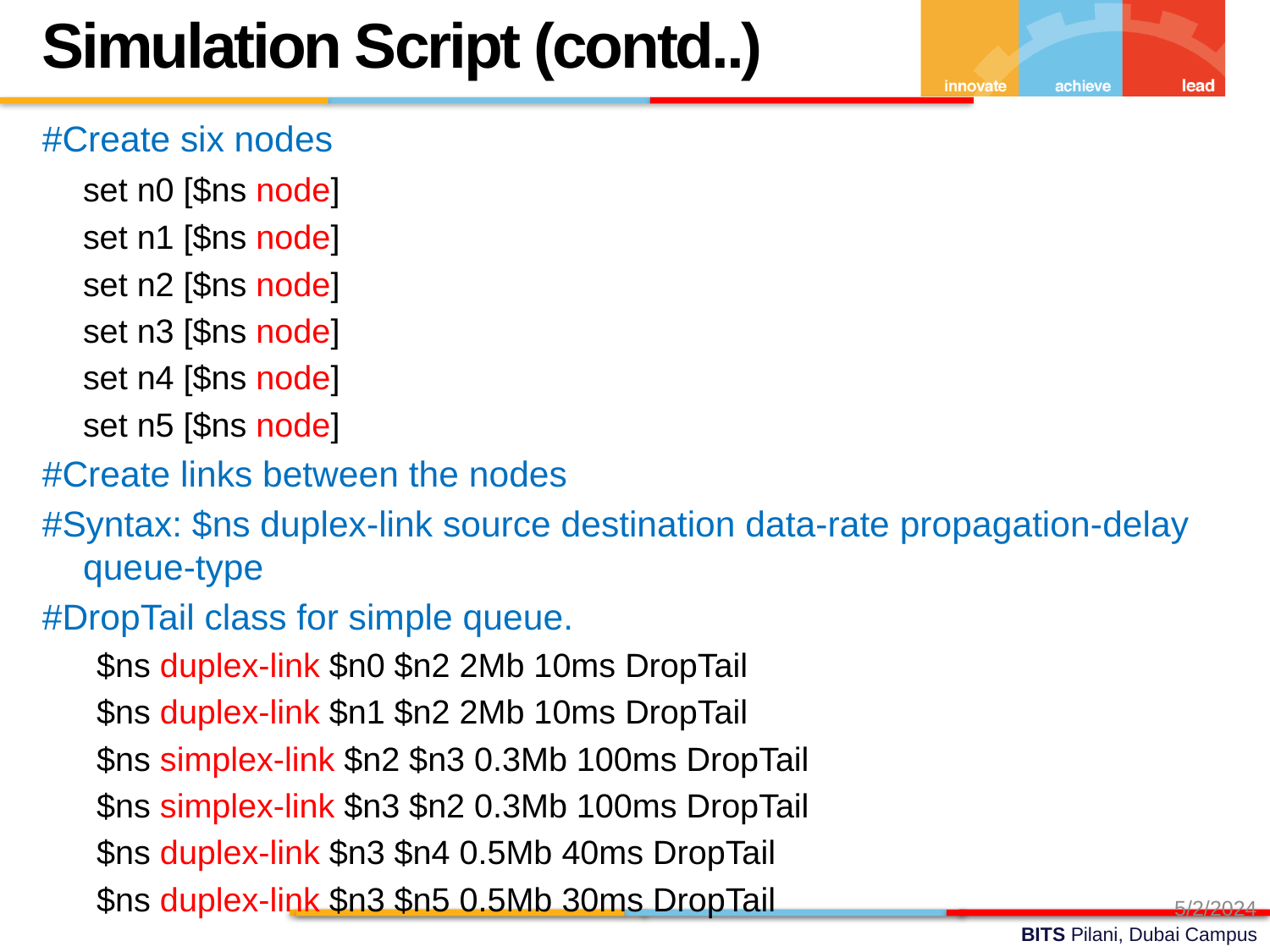

7
Simulation Script (contd..)
#Create six nodes
	set n0 [$ns node]
	set n1 [$ns node]
	set n2 [$ns node]
	set n3 [$ns node]
	set n4 [$ns node]
	set n5 [$ns node]
#Create links between the nodes
#Syntax: $ns duplex-link source destination data-rate propagation-delay queue-type
#DropTail class for simple queue.
$ns duplex-link $n0 $n2 2Mb 10ms DropTail
$ns duplex-link $n1 $n2 2Mb 10ms DropTail
$ns simplex-link $n2 $n3 0.3Mb 100ms DropTail
$ns simplex-link $n3 $n2 0.3Mb 100ms DropTail
$ns duplex-link $n3 $n4 0.5Mb 40ms DropTail
$ns duplex-link $n3 $n5 0.5Mb 30ms DropTail

5/2/2024